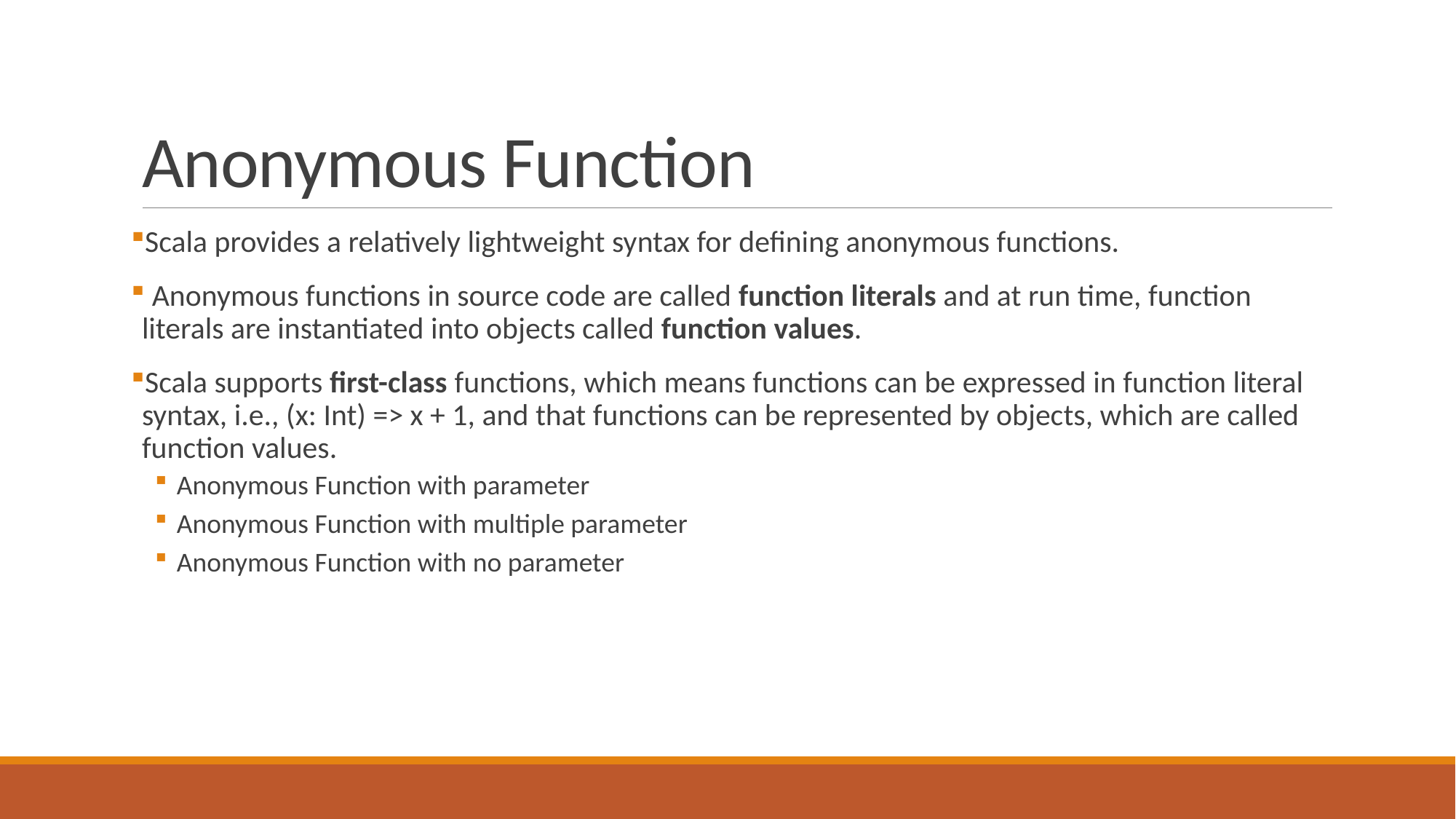

# Anonymous Function
Scala provides a relatively lightweight syntax for defining anonymous functions.
 Anonymous functions in source code are called function literals and at run time, function literals are instantiated into objects called function values.
Scala supports first-class functions, which means functions can be expressed in function literal syntax, i.e., (x: Int) => x + 1, and that functions can be represented by objects, which are called function values.
Anonymous Function with parameter
Anonymous Function with multiple parameter
Anonymous Function with no parameter